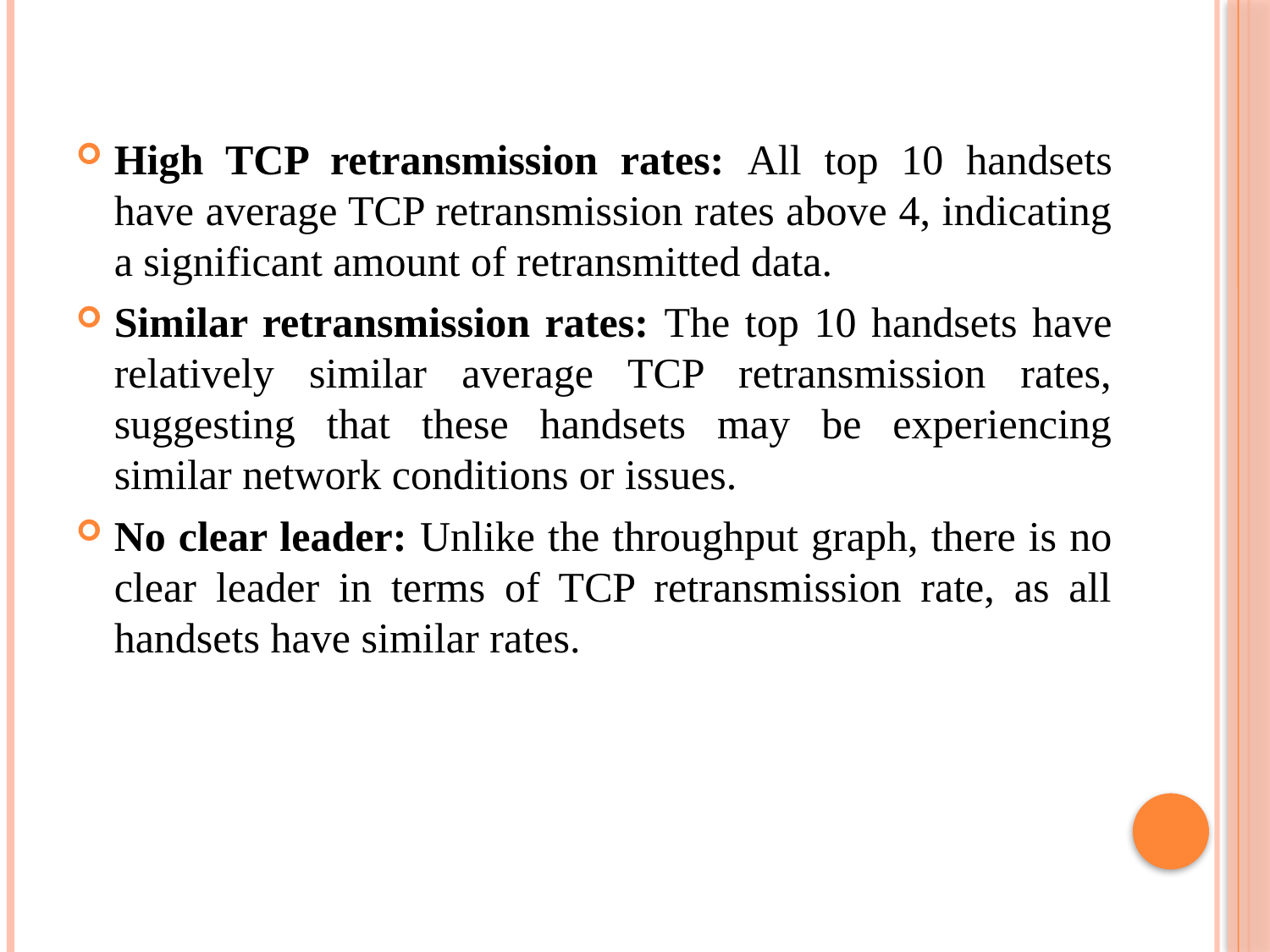

High TCP retransmission rates: All top 10 handsets have average TCP retransmission rates above 4, indicating a significant amount of retransmitted data.
Similar retransmission rates: The top 10 handsets have relatively similar average TCP retransmission rates, suggesting that these handsets may be experiencing similar network conditions or issues.
No clear leader: Unlike the throughput graph, there is no clear leader in terms of TCP retransmission rate, as all handsets have similar rates.